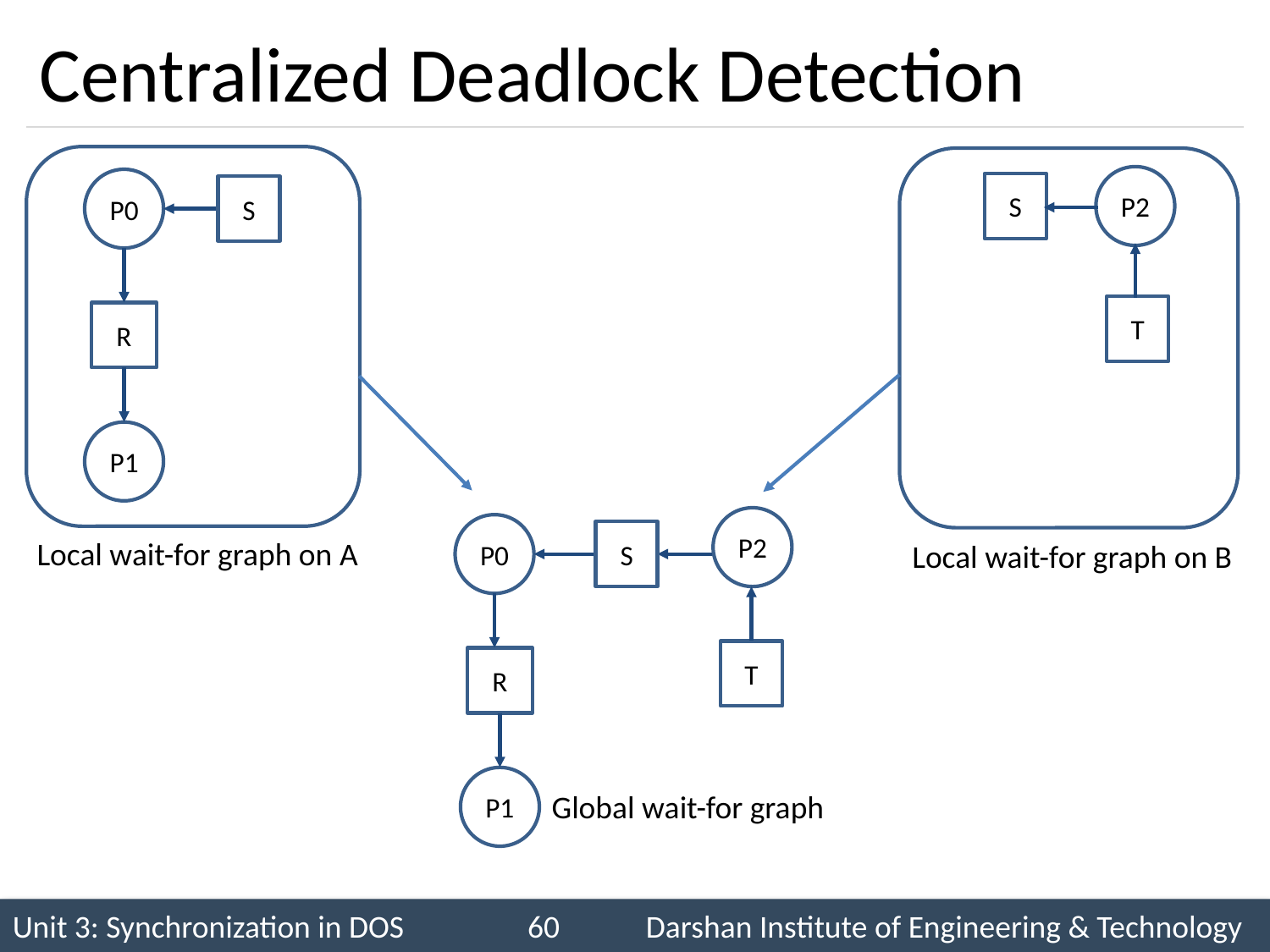

# Centralized Deadlock Detection

P2
P0
S
S
T
R
P1
P2
P0
S
Local wait-for graph on A
Local wait-for graph on B
T
R
P1
Global wait-for graph